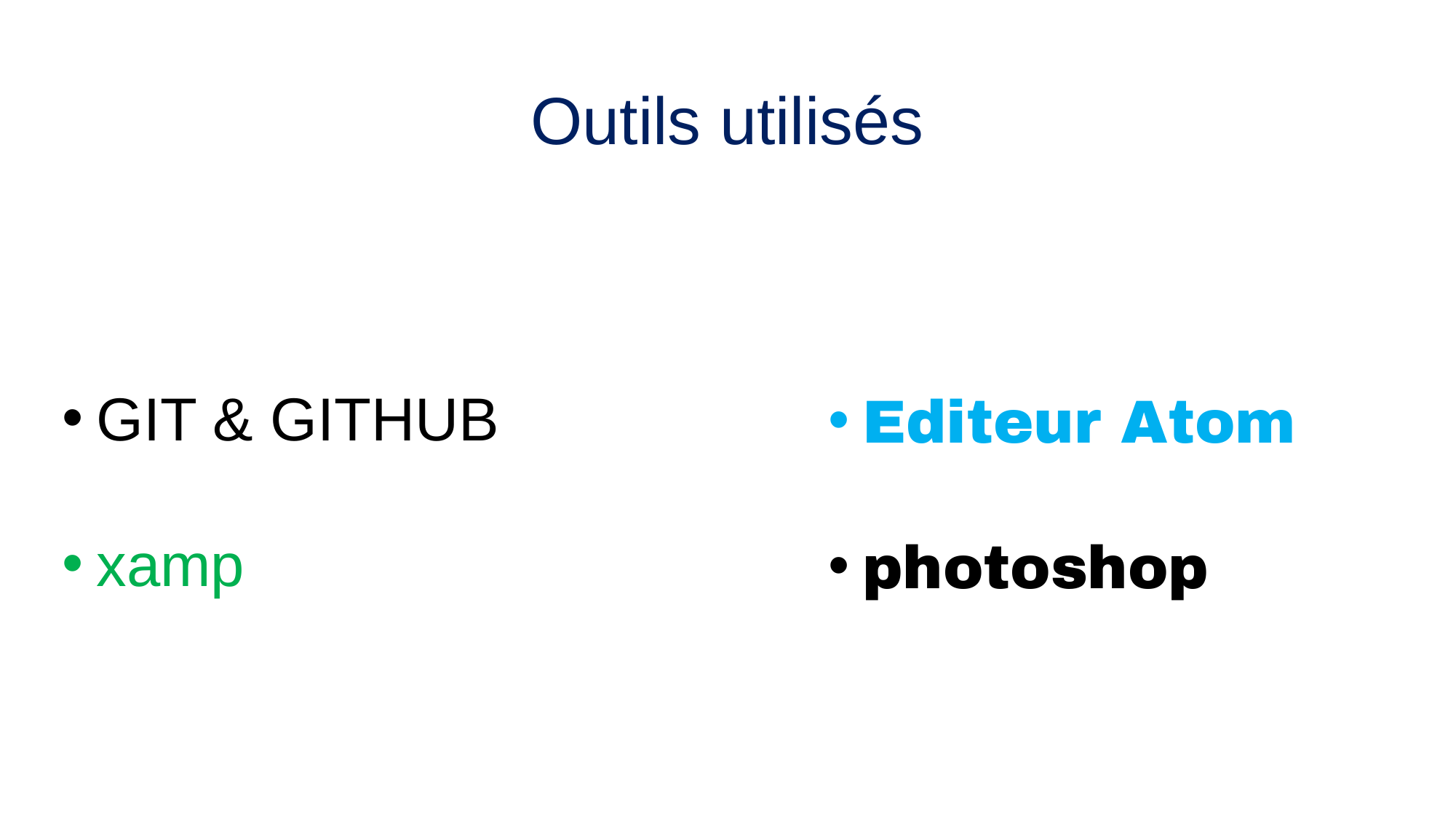

# Outils utilisés
GIT & GITHUB
xamp
Editeur Atom
photoshop